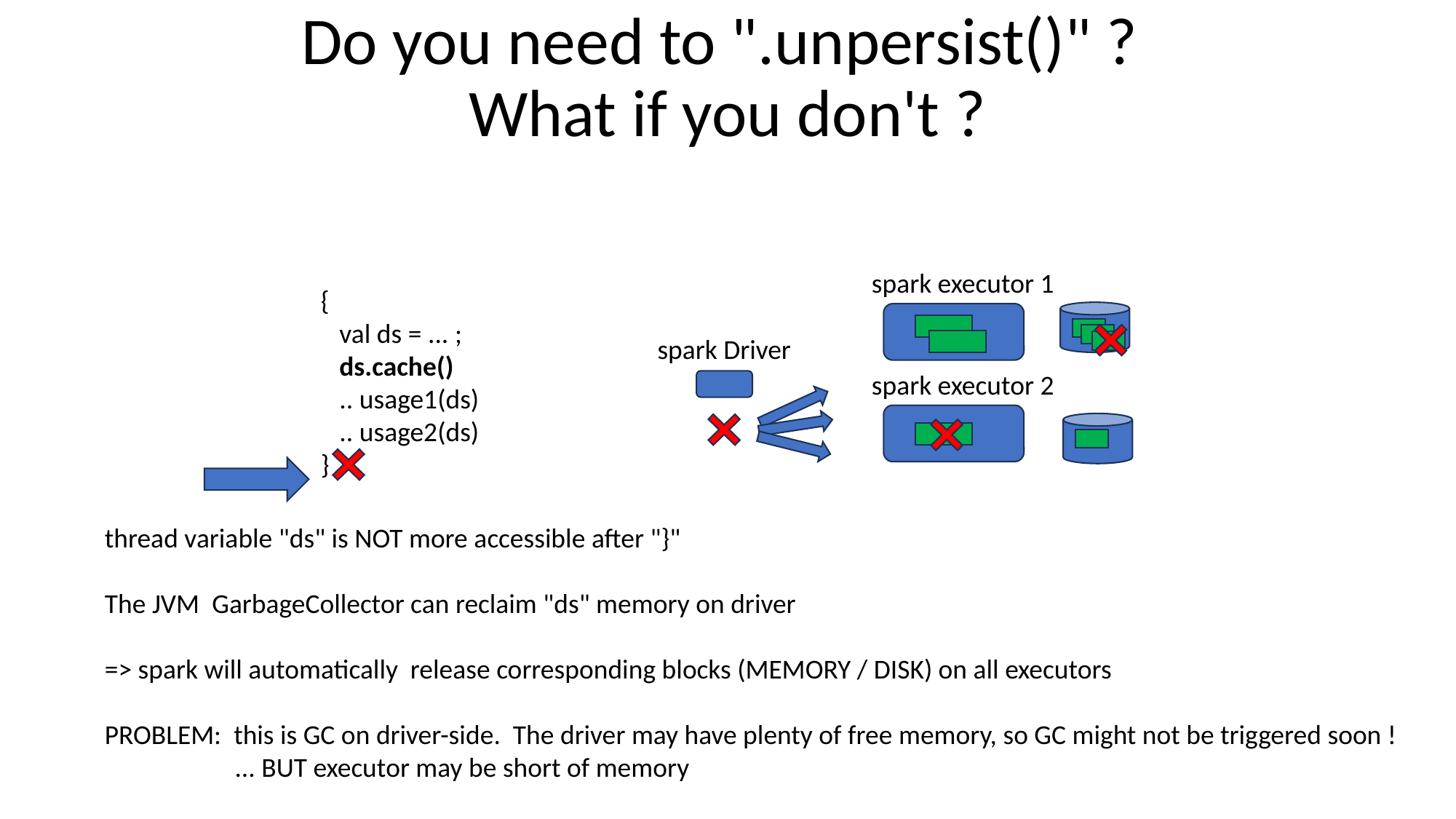

# Do you need to ".unpersist()" ? What if you don't ?
spark executor 1
{
   val ds = ... ;
   ds.cache()
   .. usage1(ds)
   .. usage2(ds)
}

spark Driver

spark executor 2

thread variable "ds" is NOT more accessible after "}"

The JVM  GarbageCollector can reclaim "ds" memory on driver

=> spark will automatically  release corresponding blocks (MEMORY / DISK) on all executors

PROBLEM:  this is GC on driver-side.  The driver may have plenty of free memory, so GC might not be triggered soon !
                     ... BUT executor may be short of memory